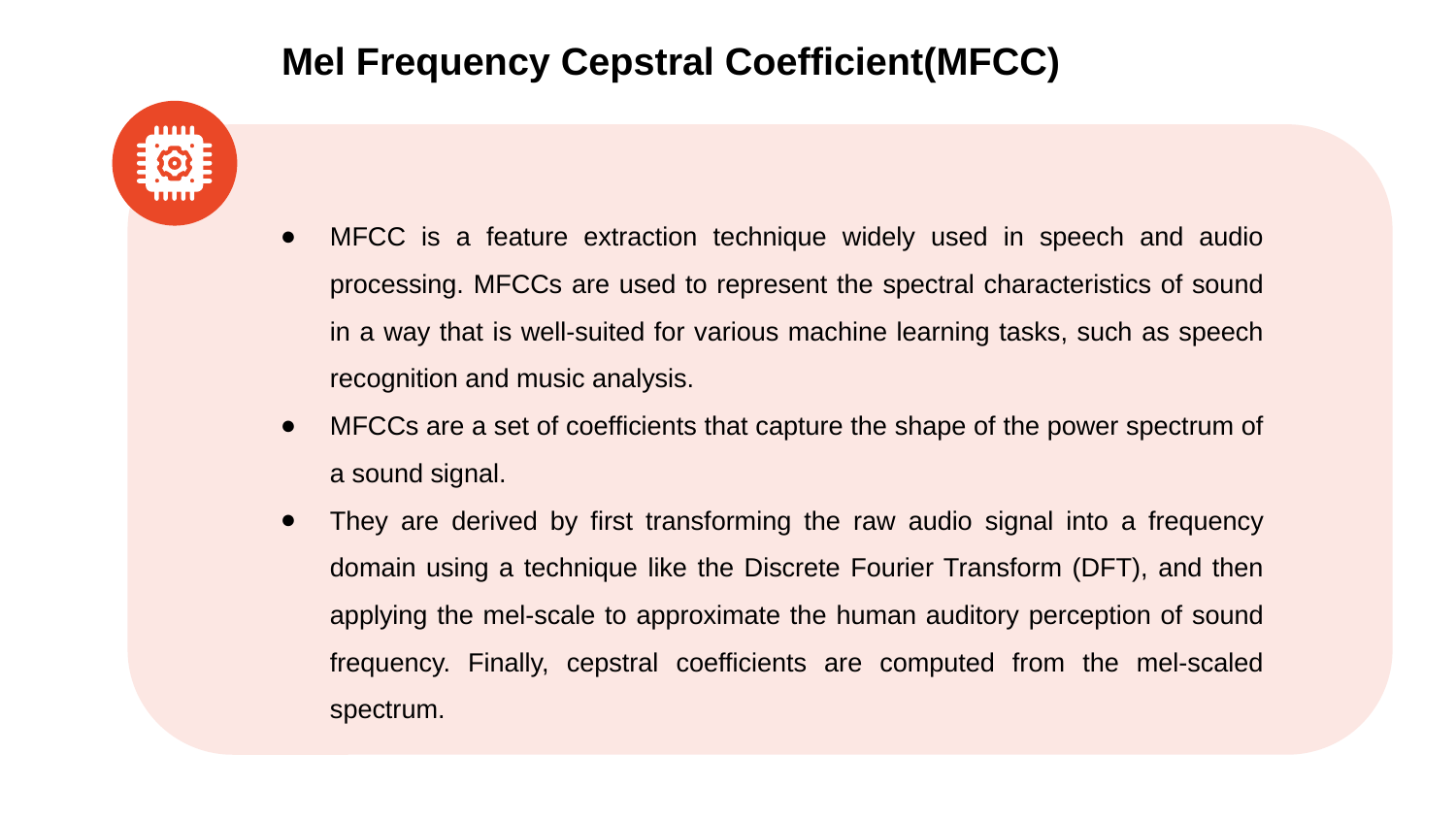

# Mel Frequency Cepstral Coefficient(MFCC)

MFCC is a feature extraction technique widely used in speech and audio processing. MFCCs are used to represent the spectral characteristics of sound in a way that is well-suited for various machine learning tasks, such as speech recognition and music analysis.
MFCCs are a set of coefficients that capture the shape of the power spectrum of a sound signal.
They are derived by first transforming the raw audio signal into a frequency domain using a technique like the Discrete Fourier Transform (DFT), and then applying the mel-scale to approximate the human auditory perception of sound frequency. Finally, cepstral coefficients are computed from the mel-scaled spectrum.